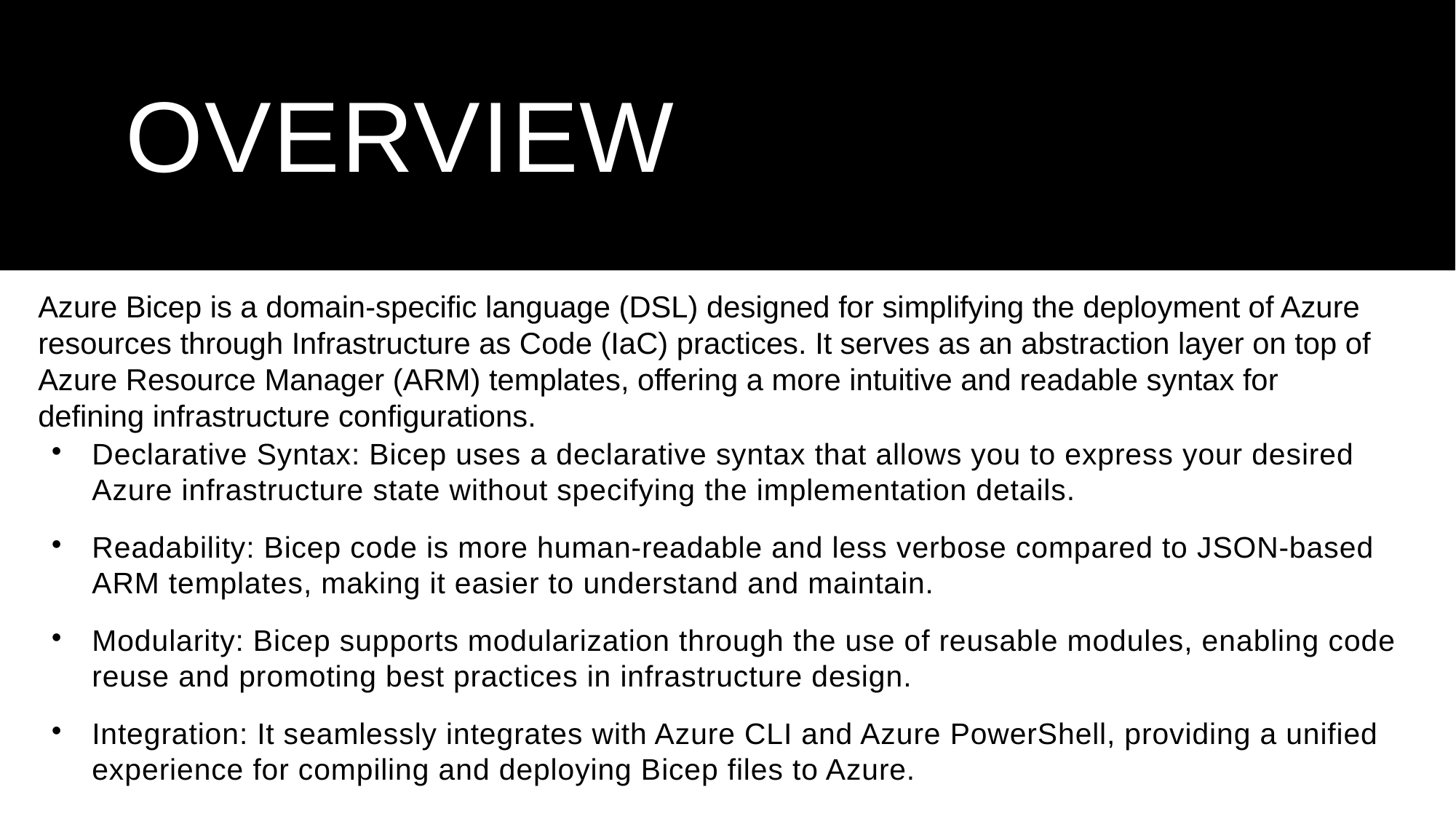

# OVERVIEW
Azure Bicep is a domain-specific language (DSL) designed for simplifying the deployment of Azure resources through Infrastructure as Code (IaC) practices. It serves as an abstraction layer on top of Azure Resource Manager (ARM) templates, offering a more intuitive and readable syntax for defining infrastructure configurations.
Declarative Syntax: Bicep uses a declarative syntax that allows you to express your desired Azure infrastructure state without specifying the implementation details.
Readability: Bicep code is more human-readable and less verbose compared to JSON-based ARM templates, making it easier to understand and maintain.
Modularity: Bicep supports modularization through the use of reusable modules, enabling code reuse and promoting best practices in infrastructure design.
Integration: It seamlessly integrates with Azure CLI and Azure PowerShell, providing a unified experience for compiling and deploying Bicep files to Azure.